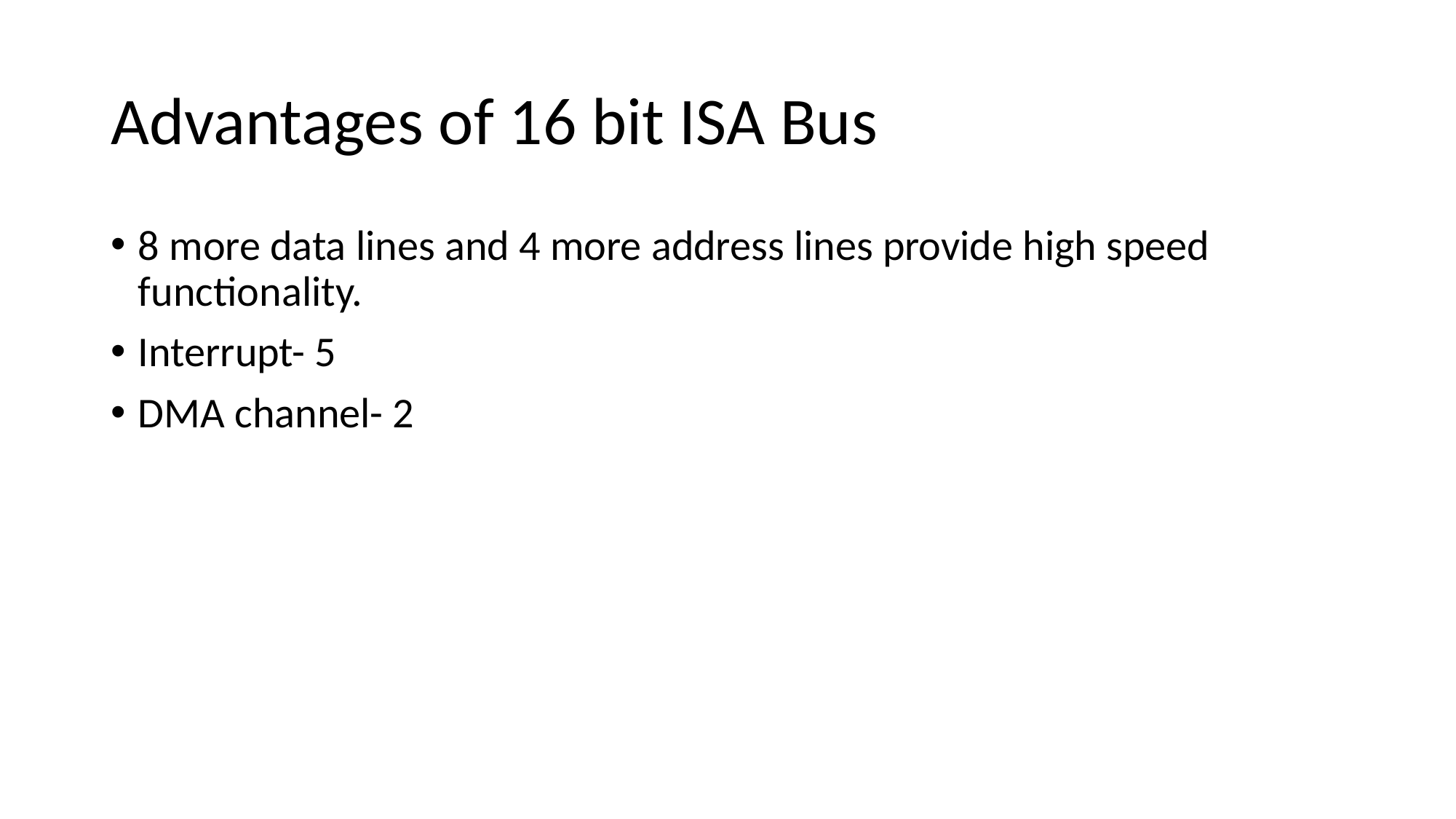

# Advantages of 16 bit ISA Bus
8 more data lines and 4 more address lines provide high speed functionality.
Interrupt- 5
DMA channel- 2